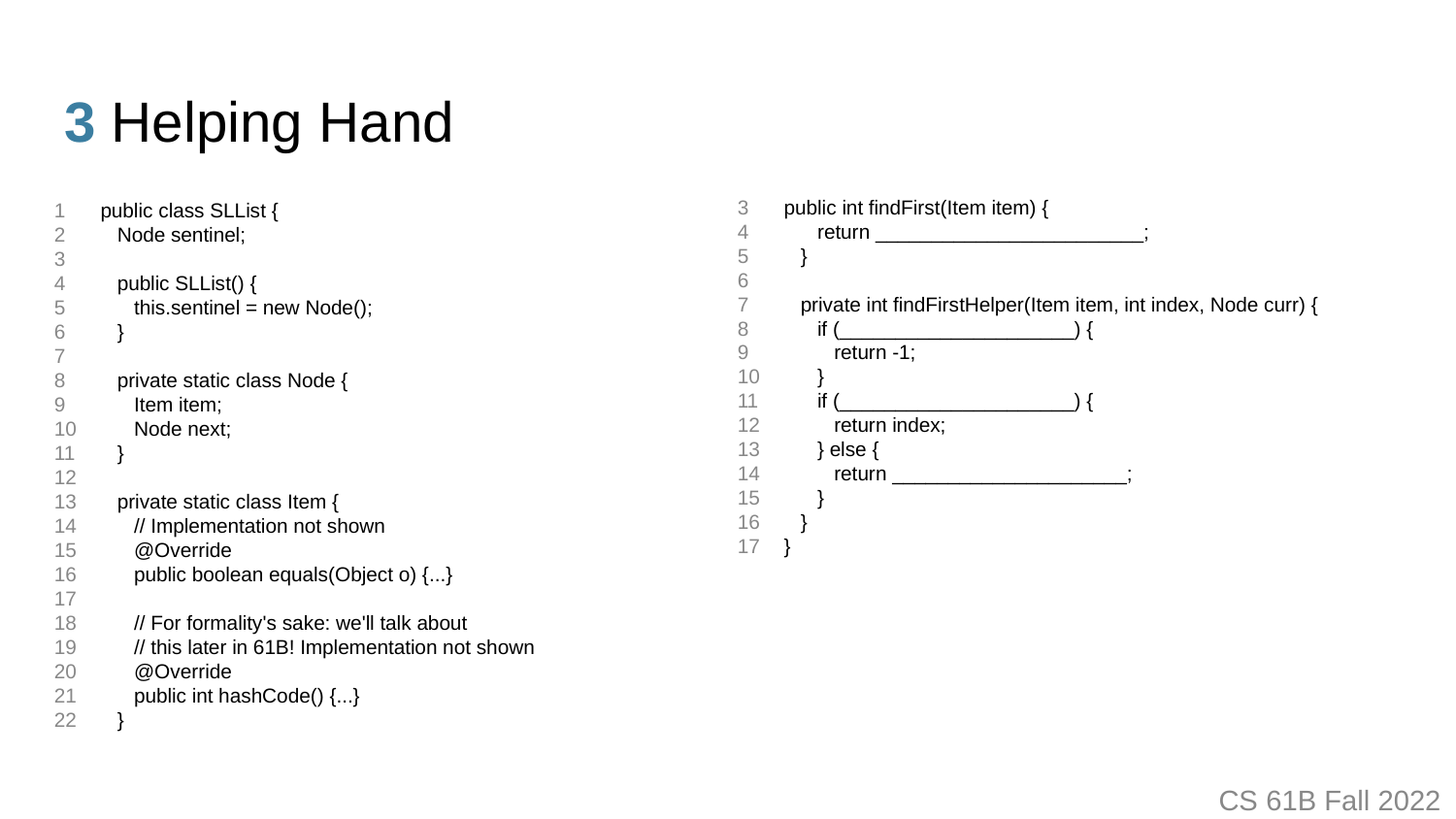

public int findFirst(Item item) {
      return ________________________;
   }

   private int findFirstHelper(Item item, int index, Node curr) {
      if (_____________________) {
         return -1;
      }
      if (_____________________) {
         return index;
      } else {
         return _____________________;
      }
   }
}

# 3 Helping Hand
public class SLList {
   Node sentinel;

   public SLList() {
      this.sentinel = new Node();
   }

   private static class Node {
      Item item;
      Node next;
   }

   private static class Item {
      // Implementation not shown
      @Override
      public boolean equals(Object o) {...}

      // For formality's sake: we'll talk about
      // this later in 61B! Implementation not shown
      @Override
      public int hashCode() {...}
   }